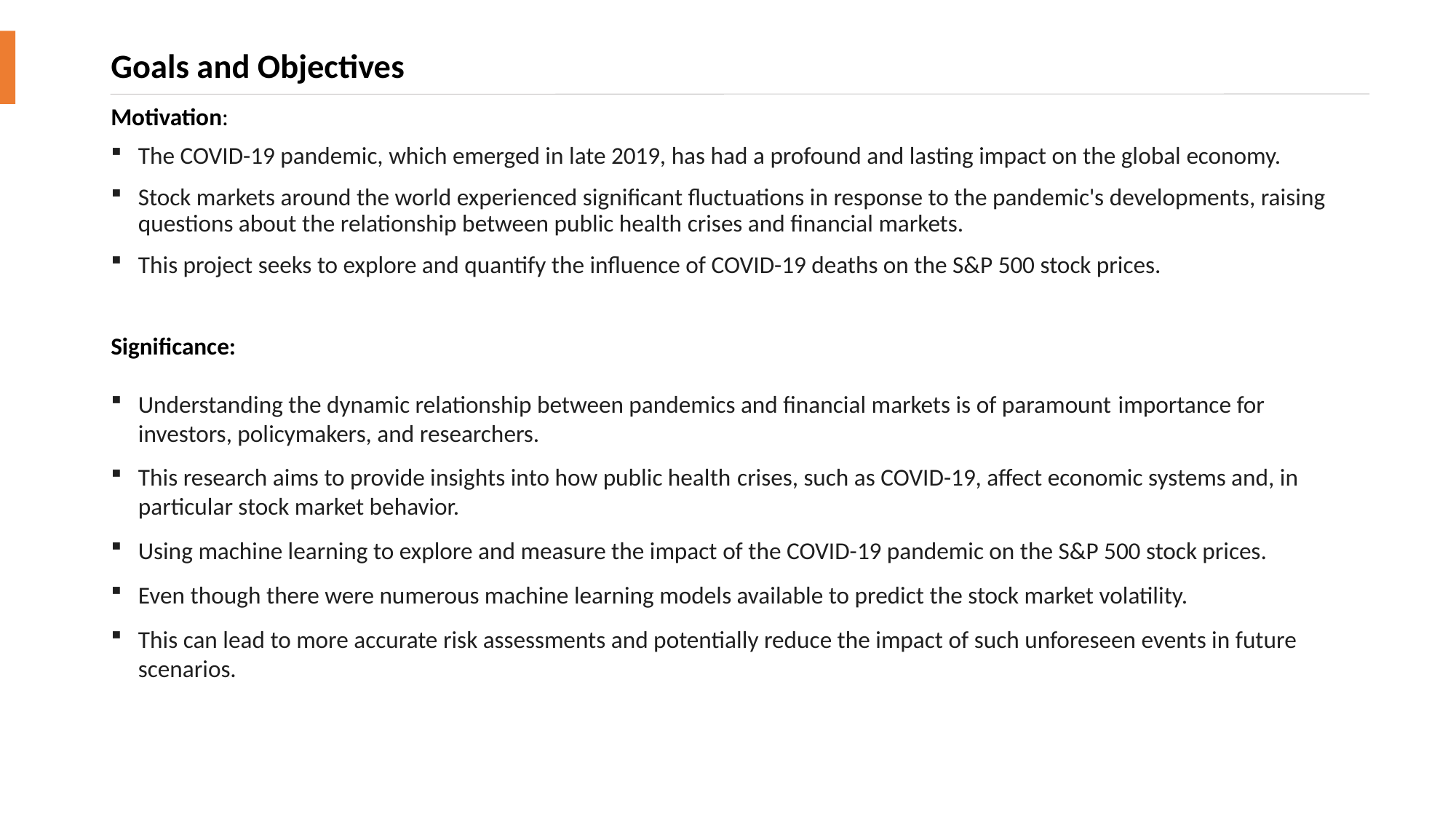

# Goals and Objectives
Motivation​:
The COVID-19 pandemic, which emerged in late 2019, has had a profound and lasting impact on the global economy.
Stock markets around the world experienced significant fluctuations in response to the pandemic's developments, raising questions about the relationship between public health crises and financial markets.
This project seeks to explore and quantify the influence of COVID-19 deaths on the S&P 500 stock prices.
Significance:
Understanding the dynamic relationship between pandemics and financial markets is of paramount importance for investors, policymakers, and researchers.
This research aims to provide insights into how public health crises, such as COVID-19, affect economic systems and, in particular stock market behavior.
Using machine learning to explore and measure the impact of the COVID-19 pandemic on the S&P 500 stock prices.
Even though there were numerous machine learning models available to predict the stock market volatility.
This can lead to more accurate risk assessments and potentially reduce the impact of such unforeseen events in future scenarios.